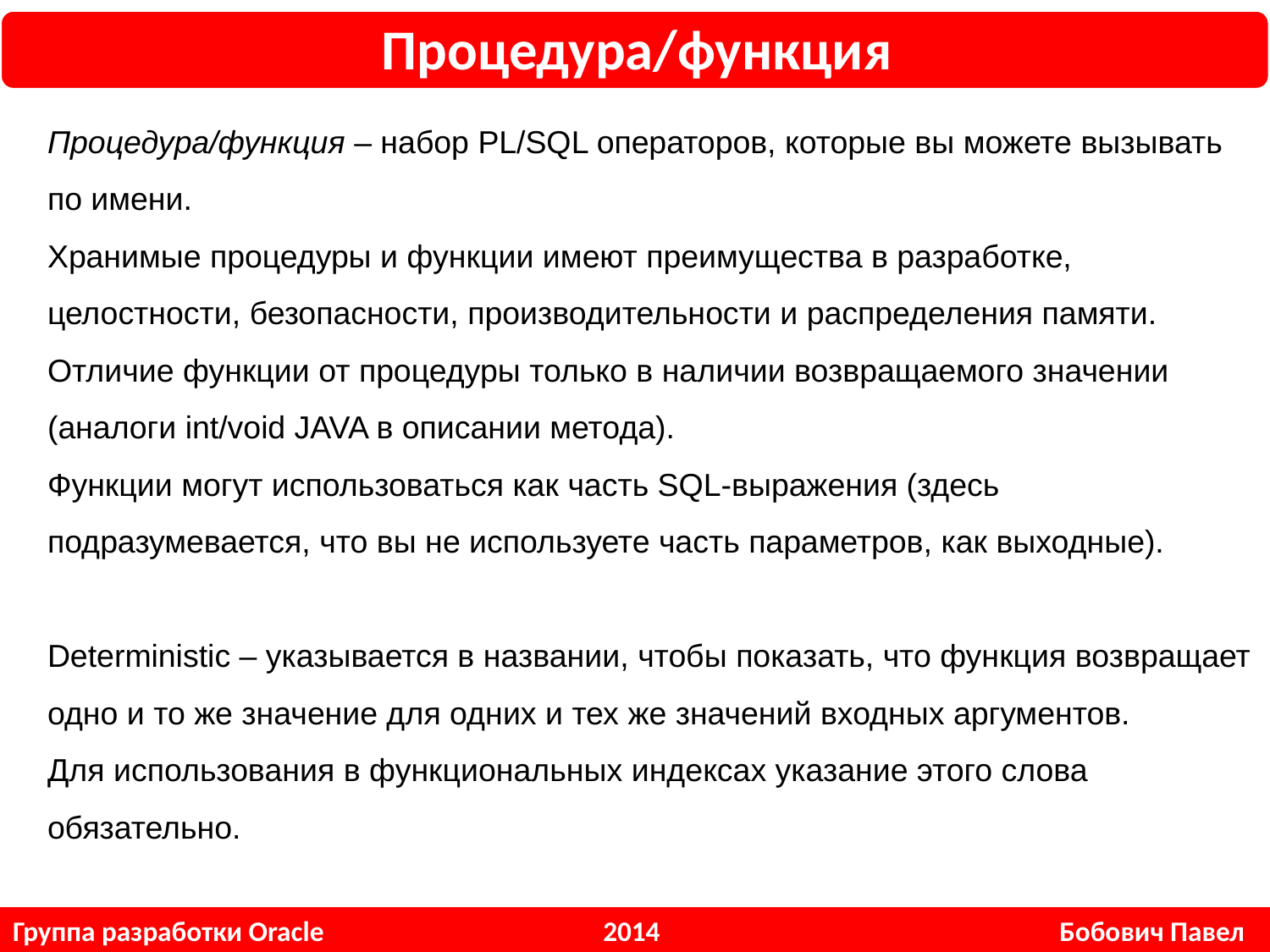

Процедура/функция
Процедура/функция – набор PL/SQL операторов, которые вы можете вызывать по имени.
Хранимые процедуры и функции имеют преимущества в разработке, целостности, безопасности, производительности и распределения памяти.
Отличие функции от процедуры только в наличии возвращаемого значении (аналоги int/void JAVA в описании метода).
Функции могут использоваться как часть SQL-выражения (здесь подразумевается, что вы не используете часть параметров, как выходные).

Deterministic – указывается в названии, чтобы показать, что функция возвращает одно и то же значение для одних и тех же значений входных аргументов.
Для использования в функциональных индексах указание этого слова обязательно.

Группа разработки Oracle                                            2014                                                               Бобович Павел